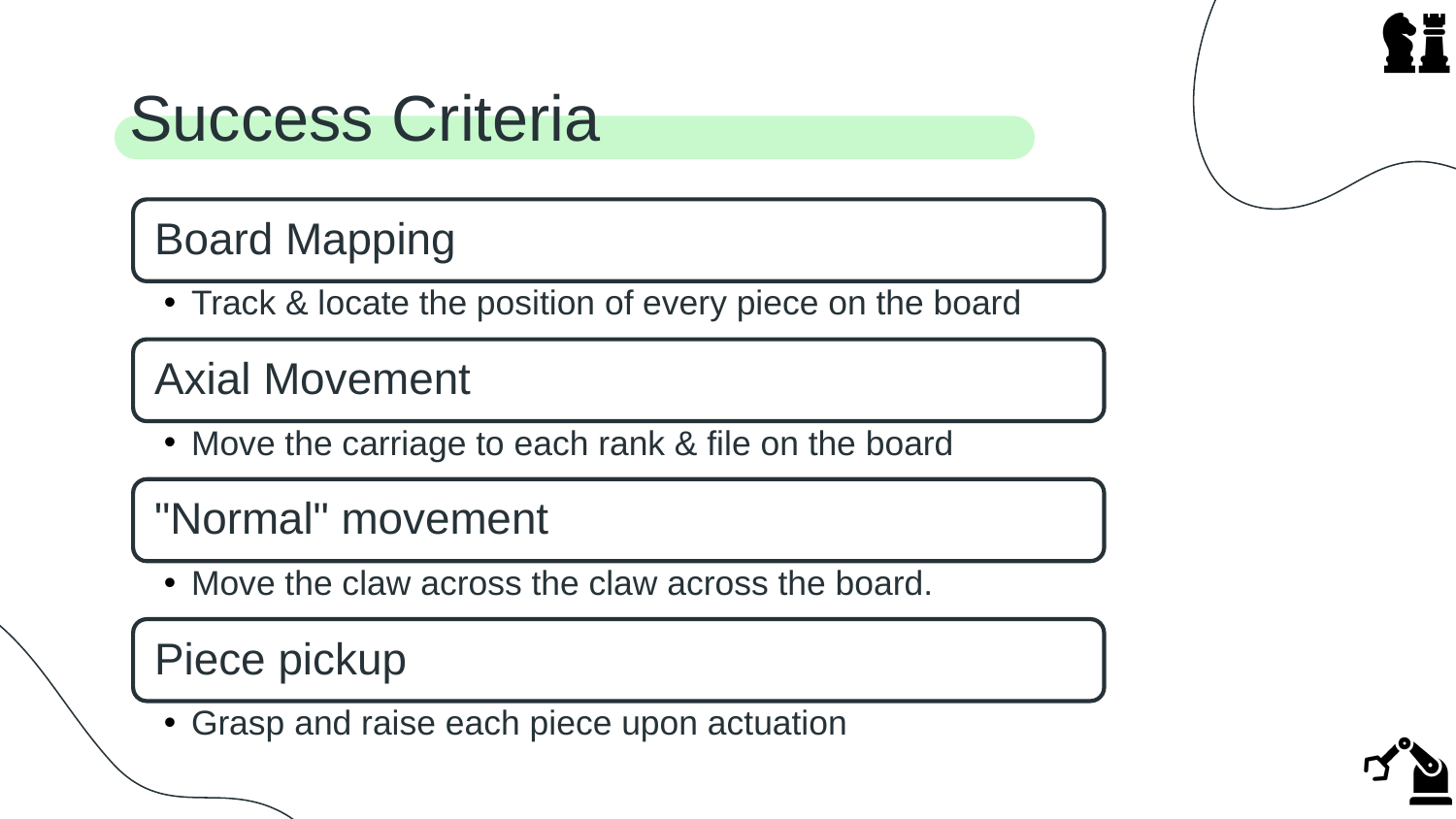

Success Criteria
Board Mapping
Track & locate the position of every piece on the board
Axial Movement
Move the carriage to each rank & file on the board
"Normal" movement
Move the claw across the claw across the board.
Piece pickup
Grasp and raise each piece upon actuation